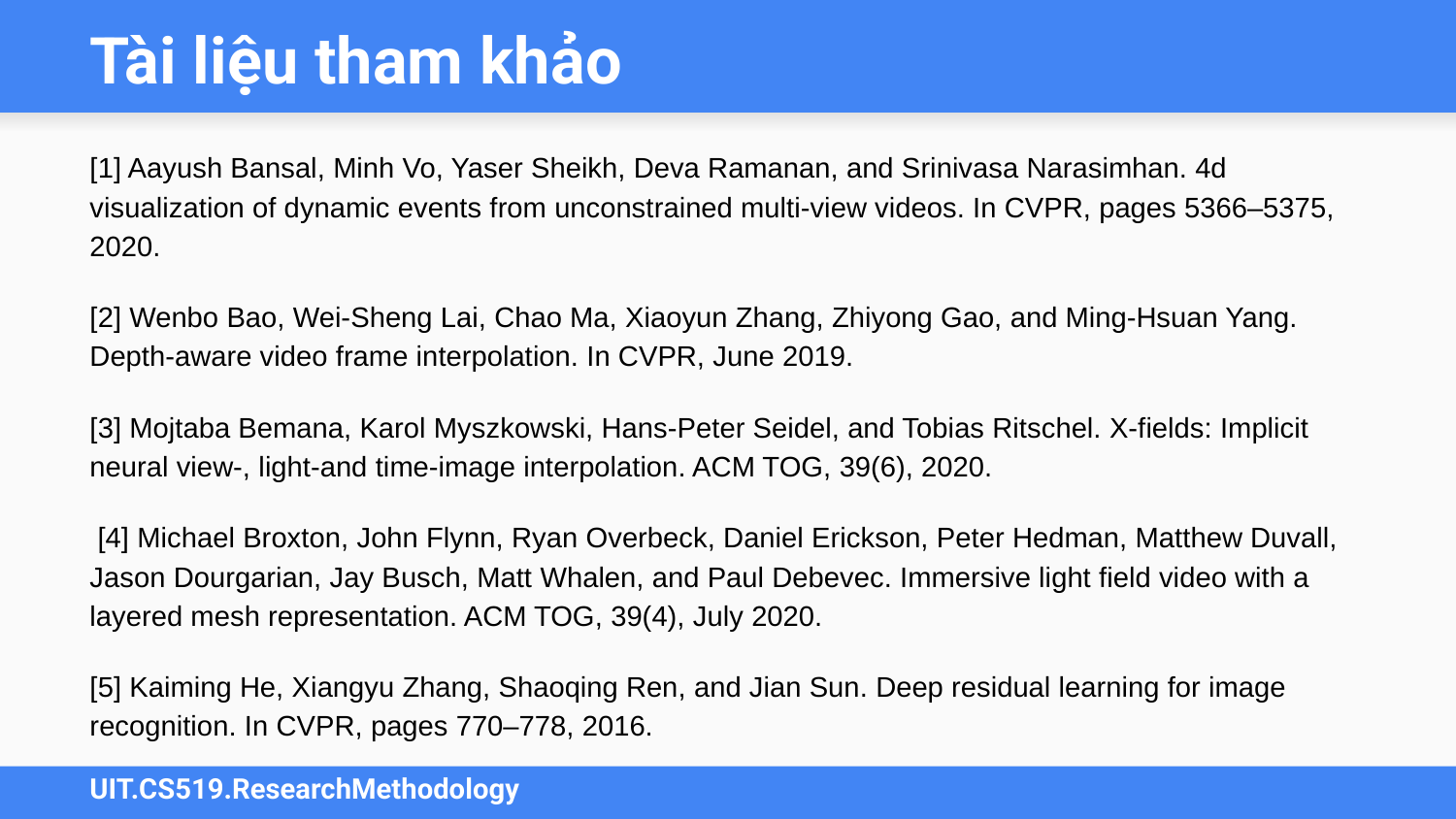

# Tài liệu tham khảo
[1] Aayush Bansal, Minh Vo, Yaser Sheikh, Deva Ramanan, and Srinivasa Narasimhan. 4d visualization of dynamic events from unconstrained multi-view videos. In CVPR, pages 5366–5375, 2020.
[2] Wenbo Bao, Wei-Sheng Lai, Chao Ma, Xiaoyun Zhang, Zhiyong Gao, and Ming-Hsuan Yang. Depth-aware video frame interpolation. In CVPR, June 2019.
[3] Mojtaba Bemana, Karol Myszkowski, Hans-Peter Seidel, and Tobias Ritschel. X-fields: Implicit neural view-, light-and time-image interpolation. ACM TOG, 39(6), 2020.
 [4] Michael Broxton, John Flynn, Ryan Overbeck, Daniel Erickson, Peter Hedman, Matthew Duvall, Jason Dourgarian, Jay Busch, Matt Whalen, and Paul Debevec. Immersive light field video with a layered mesh representation. ACM TOG, 39(4), July 2020.
[5] Kaiming He, Xiangyu Zhang, Shaoqing Ren, and Jian Sun. Deep residual learning for image recognition. In CVPR, pages 770–778, 2016.